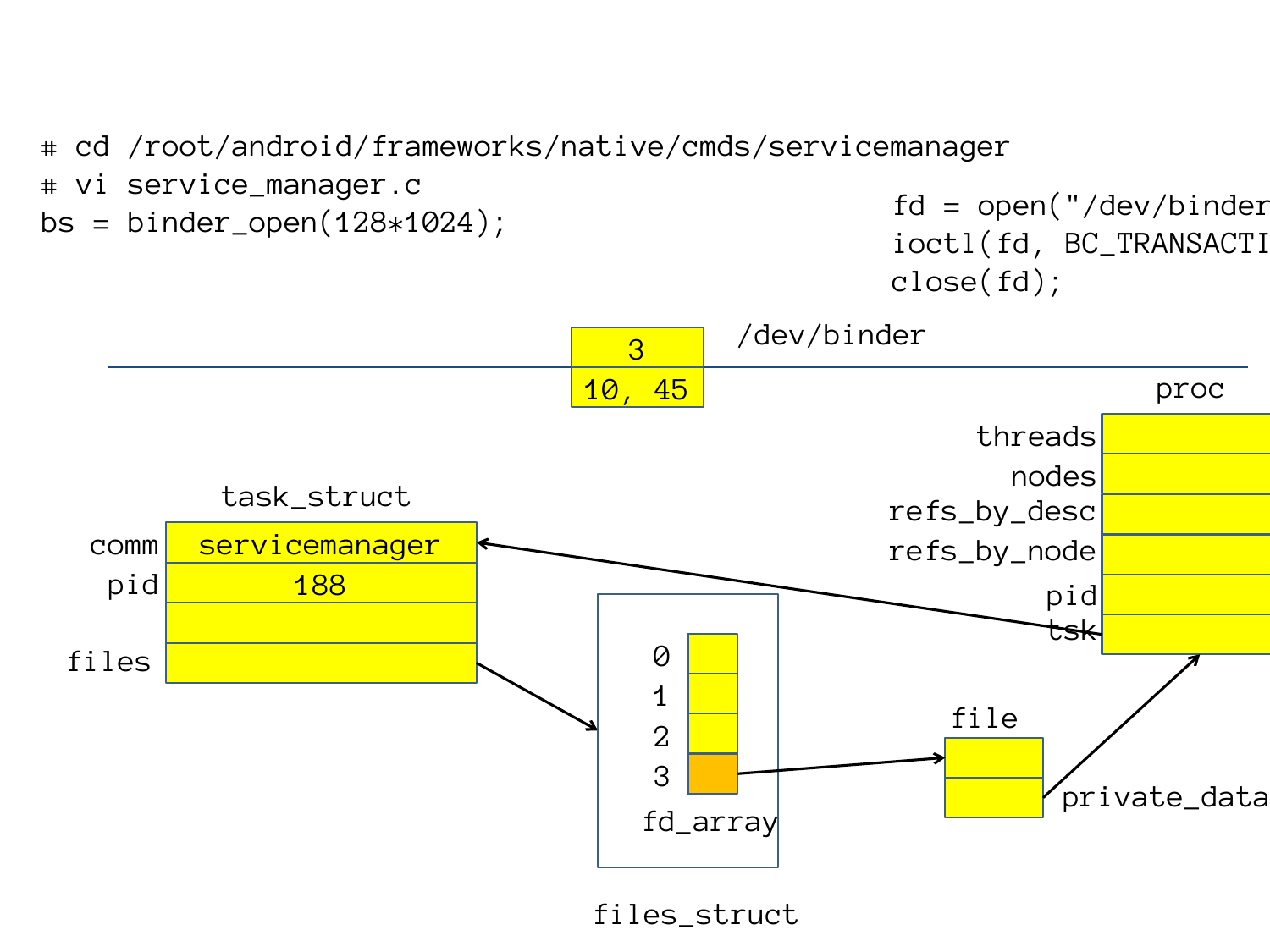

# cd /root/android/frameworks/native/cmds/servicemanager
# vi service_manager.c
bs = binder_open(128*1024);
fd = open("/dev/binder");
ioctl(fd, BC_TRANSACTION );
close(fd);
/dev/binder
3
proc
10, 45
threads

nodes

task_struct
refs_by_desc

comm
servicemanager
refs_by_node

pid
188
pid

tsk

files
0

1

file
2

3

private_data

fd_array
files_struct